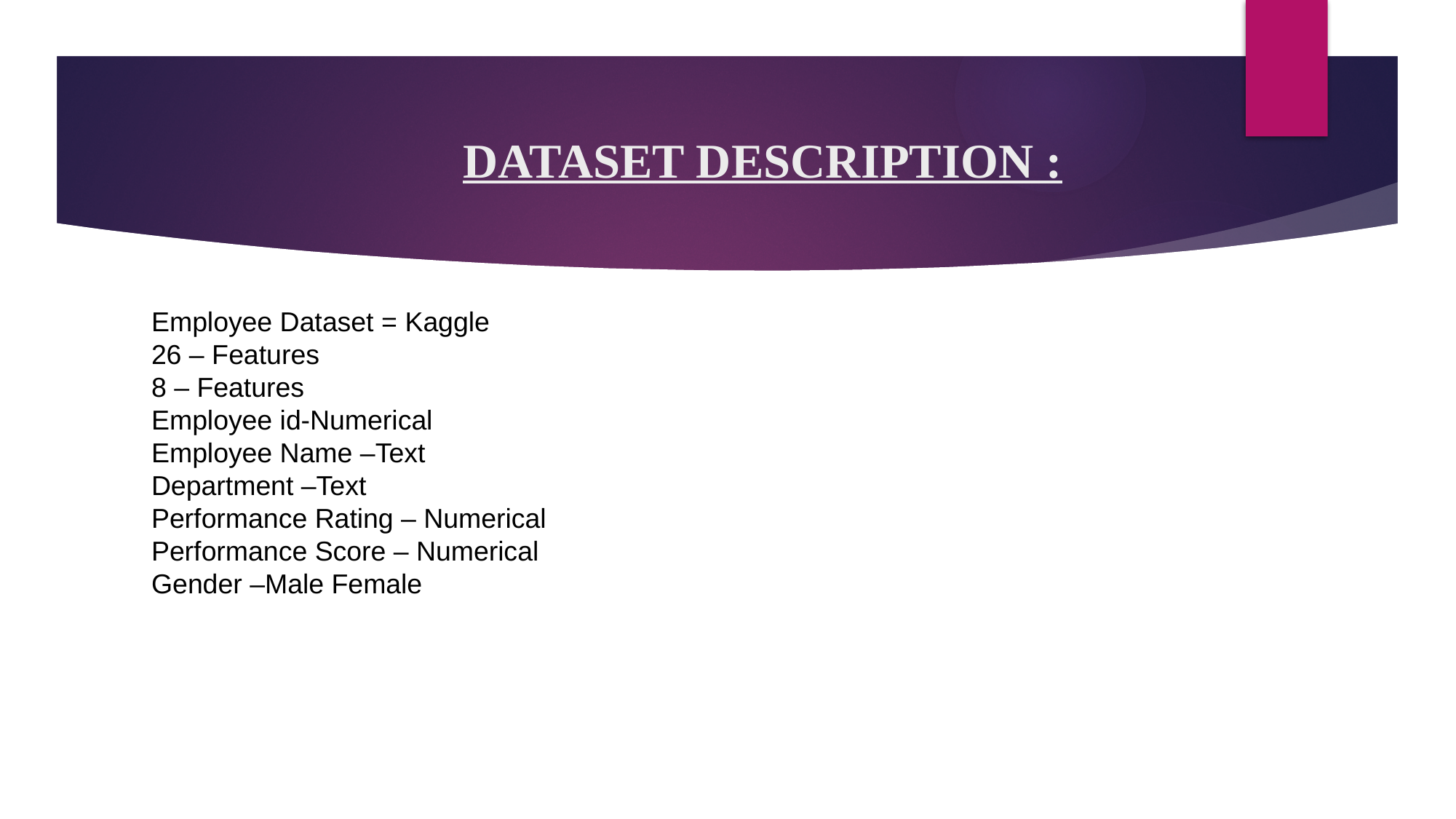

# DATASET DESCRIPTION :
Employee Dataset = Kaggle
26 – Features
8 – Features
Employee id-Numerical
Employee Name –Text
Department –Text
Performance Rating – Numerical
Performance Score – Numerical
Gender –Male Female